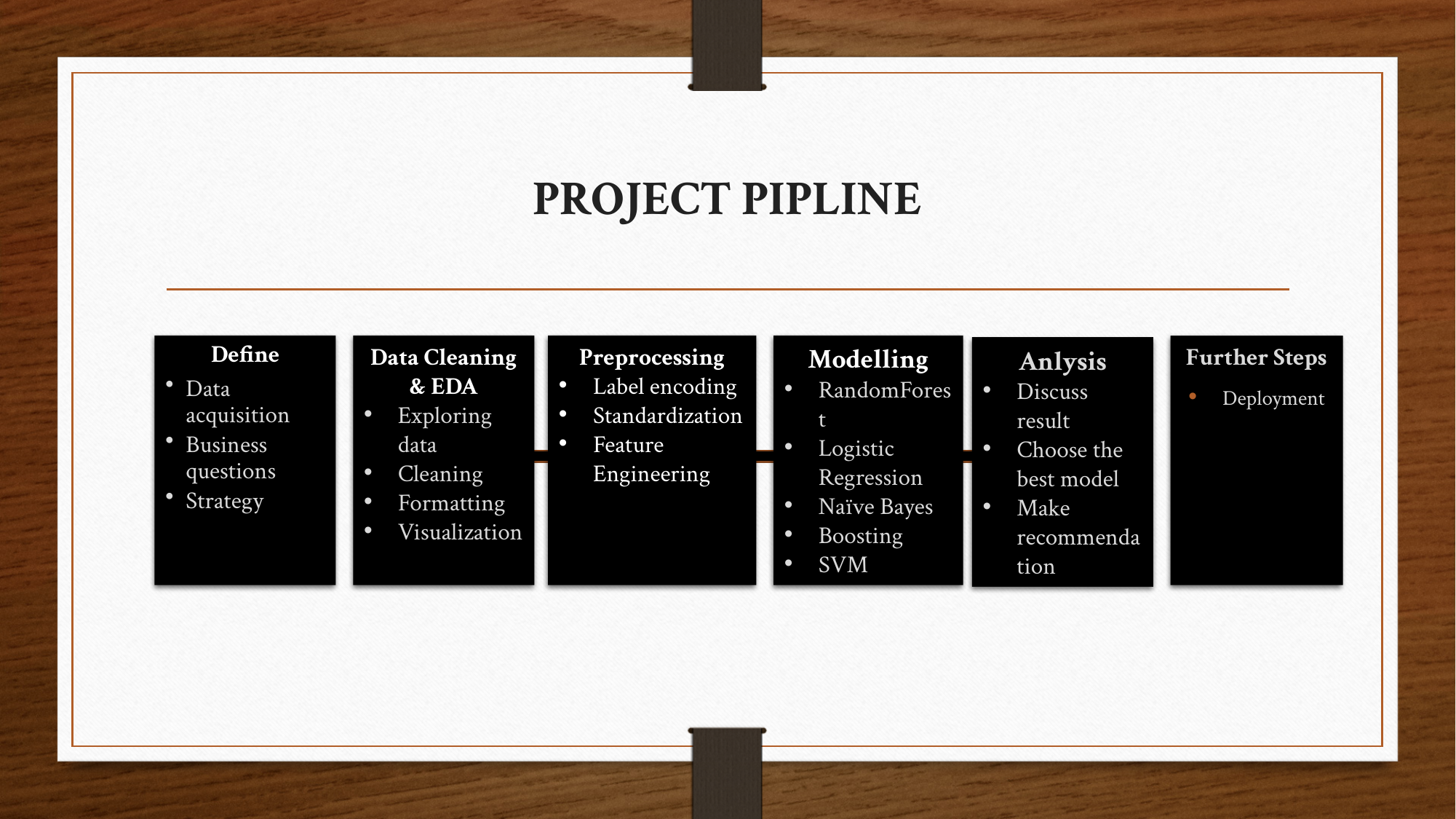

# PROJECT PIPLINE
Data Cleaning & EDA
Exploring data
Cleaning
Formatting
Visualization
Define
Data acquisition
Business questions
Strategy

Preprocessing
Label encoding
Standardization
Feature Engineering
Modelling
RandomForest
Logistic Regression
Naïve Bayes
Boosting
SVM
Anlysis
Discuss result
Choose the best model
Make recommendation

Further Steps
Deployment